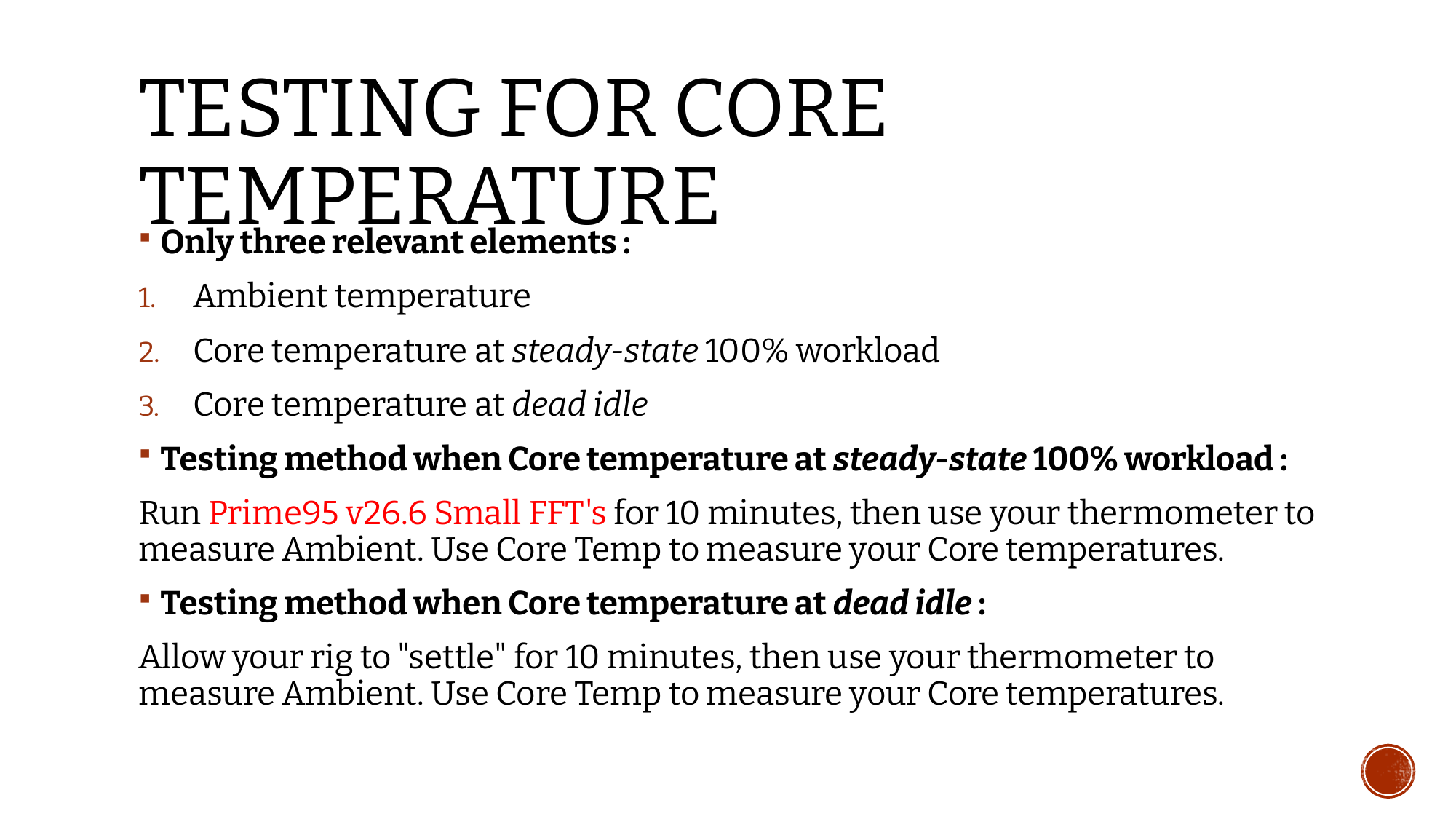

# Testing for core temperature
Only three relevant elements :
Ambient temperature
Core temperature at steady-state 100% workload
Core temperature at dead idle
Testing method when Core temperature at steady-state 100% workload :
Run Prime95 v26.6 Small FFT's for 10 minutes, then use your thermometer to measure Ambient. Use Core Temp to measure your Core temperatures.
Testing method when Core temperature at dead idle :
Allow your rig to "settle" for 10 minutes, then use your thermometer to measure Ambient. Use Core Temp to measure your Core temperatures.